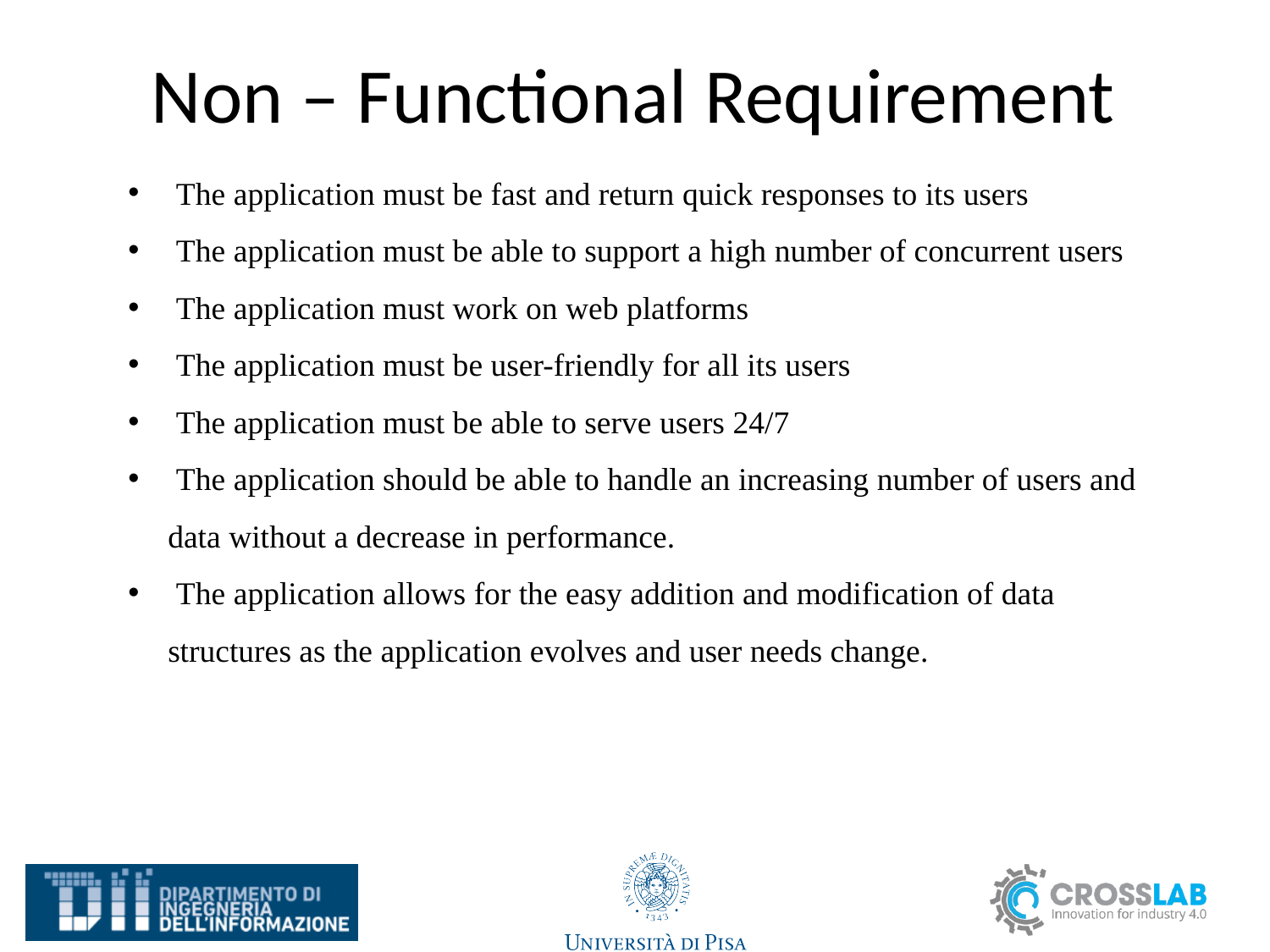

# Non – Functional Requirement
 The application must be fast and return quick responses to its users
 The application must be able to support a high number of concurrent users
 The application must work on web platforms
 The application must be user-friendly for all its users
 The application must be able to serve users 24/7
 The application should be able to handle an increasing number of users and   data without a decrease in performance.
 The application allows for the easy addition and modification of data structures as the application evolves and user needs change.